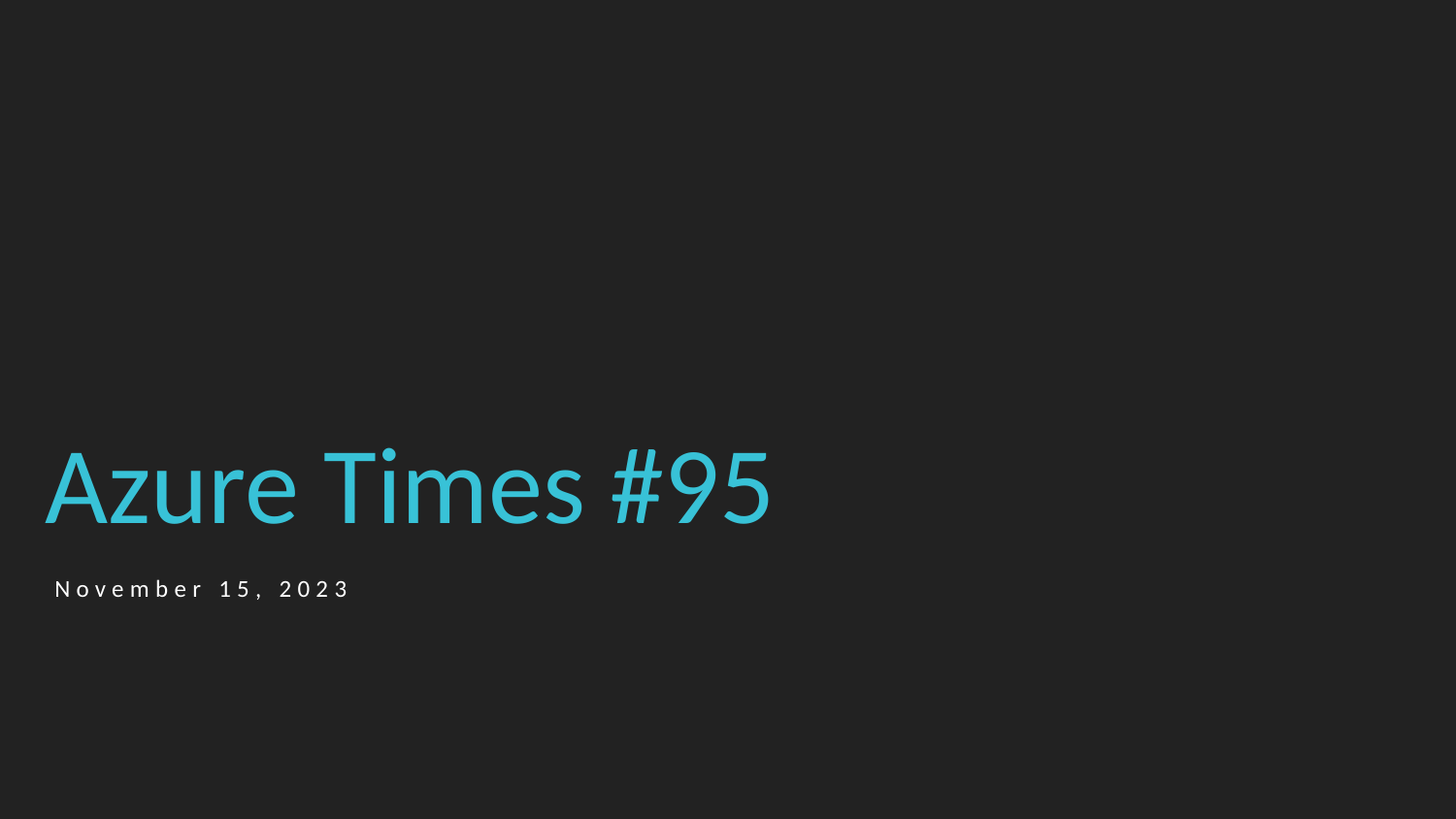

# Azure Times #95
November 15, 2023